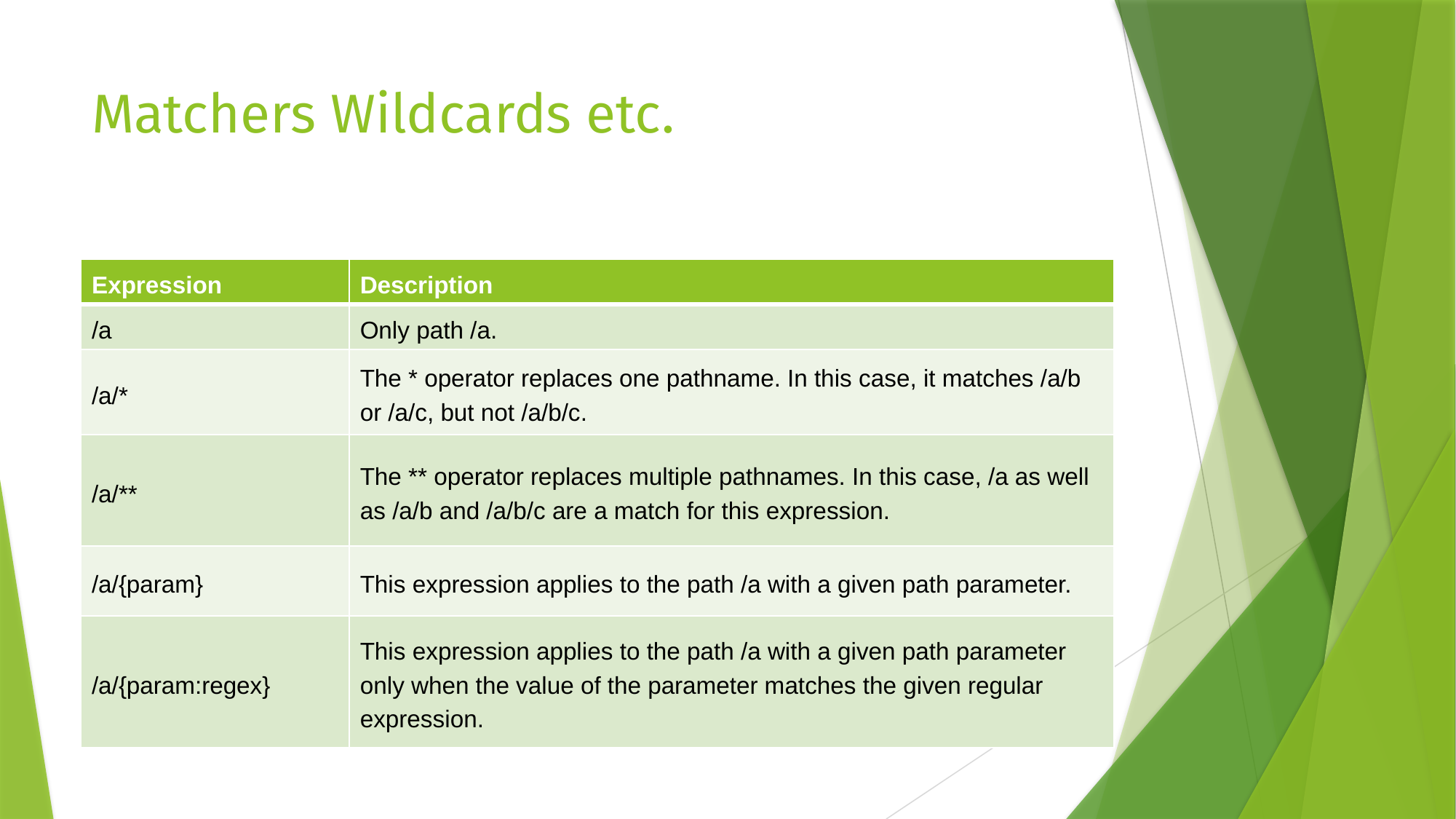

# Matchers Wildcards etc.
| Expression | Description |
| --- | --- |
| /a | Only path /a. |
| /a/\* | The \* operator replaces one pathname. In this case, it matches /a/b or /a/c, but not /a/b/c. |
| /a/\*\* | The \*\* operator replaces multiple pathnames. In this case, /a as well as /a/b and /a/b/c are a match for this expression. |
| /a/{param} | This expression applies to the path /a with a given path parameter. |
| /a/{param:regex} | This expression applies to the path /a with a given path parameter only when the value of the parameter matches the given regular expression. |